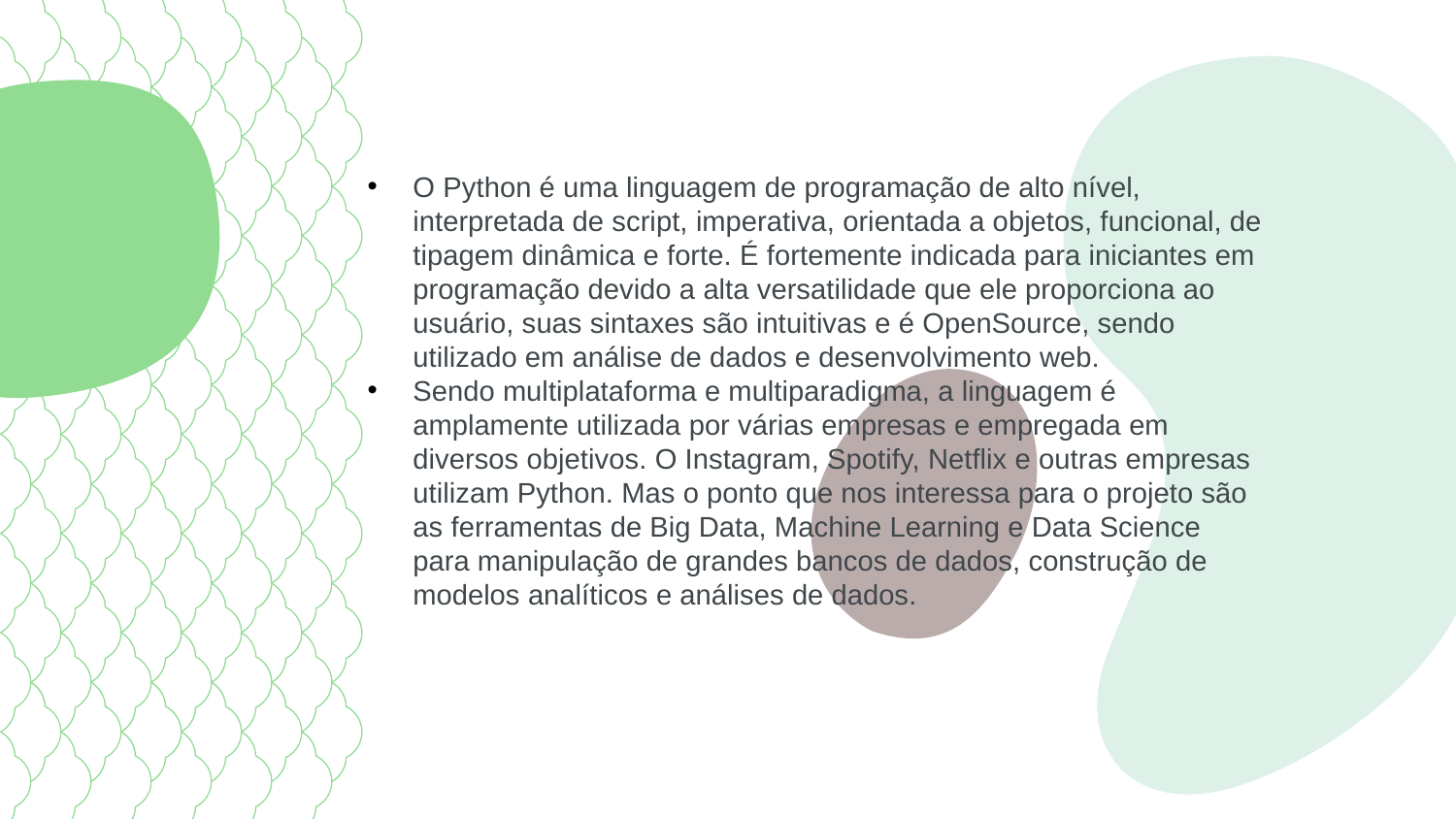

O Python é uma linguagem de programação de alto nível, interpretada de script, imperativa, orientada a objetos, funcional, de tipagem dinâmica e forte. É fortemente indicada para iniciantes em programação devido a alta versatilidade que ele proporciona ao usuário, suas sintaxes são intuitivas e é OpenSource, sendo utilizado em análise de dados e desenvolvimento web.
Sendo multiplataforma e multiparadigma, a linguagem é amplamente utilizada por várias empresas e empregada em diversos objetivos. O Instagram, Spotify, Netflix e outras empresas utilizam Python. Mas o ponto que nos interessa para o projeto são as ferramentas de Big Data, Machine Learning e Data Science para manipulação de grandes bancos de dados, construção de modelos analíticos e análises de dados.